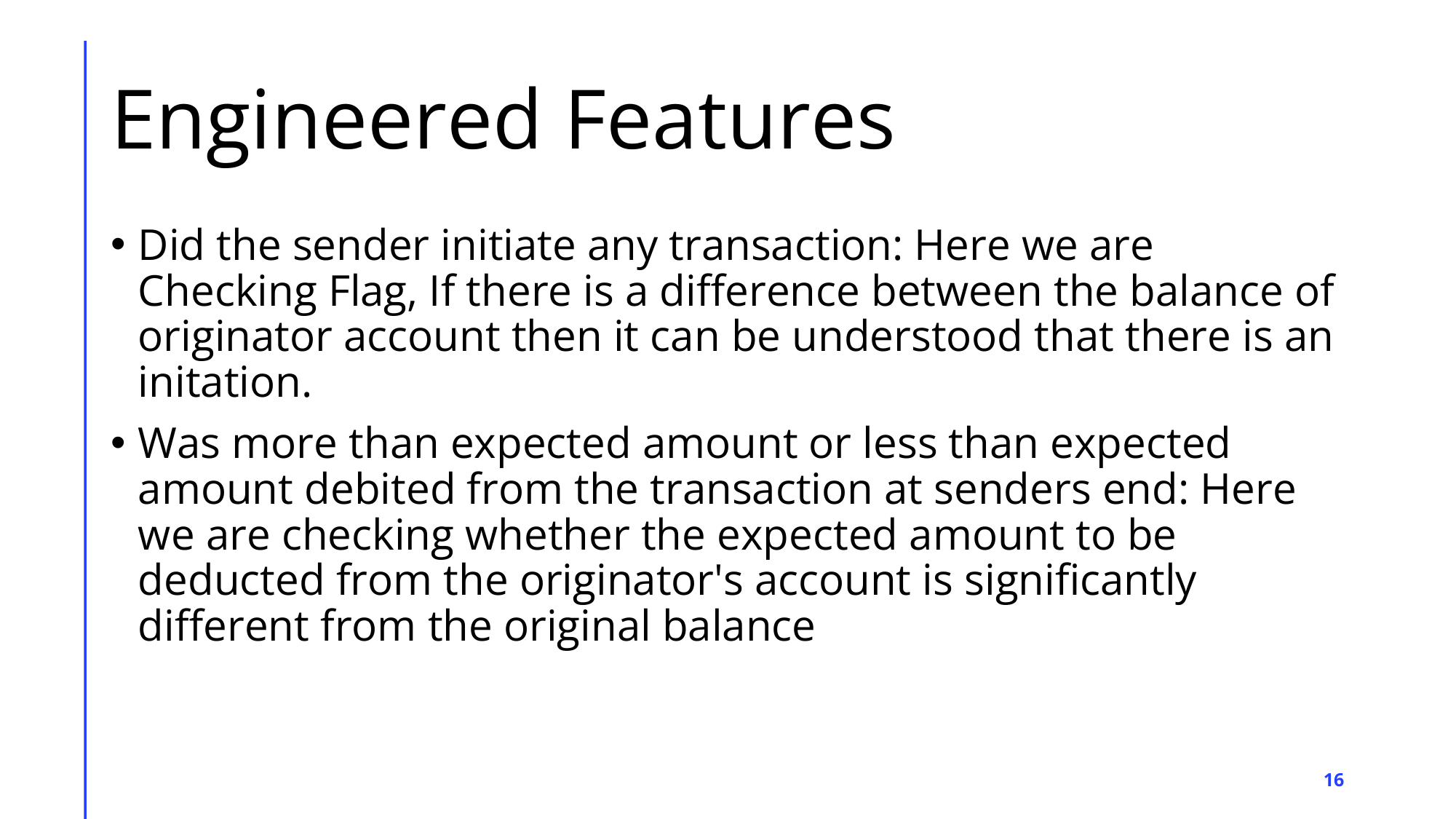

# Engineered Features
Did the sender initiate any transaction: Here we are Checking Flag, If there is a difference between the balance of originator account then it can be understood that there is an initation.
Was more than expected amount or less than expected amount debited from the transaction at senders end: Here we are checking whether the expected amount to be deducted from the originator's account is significantly different from the original balance
16